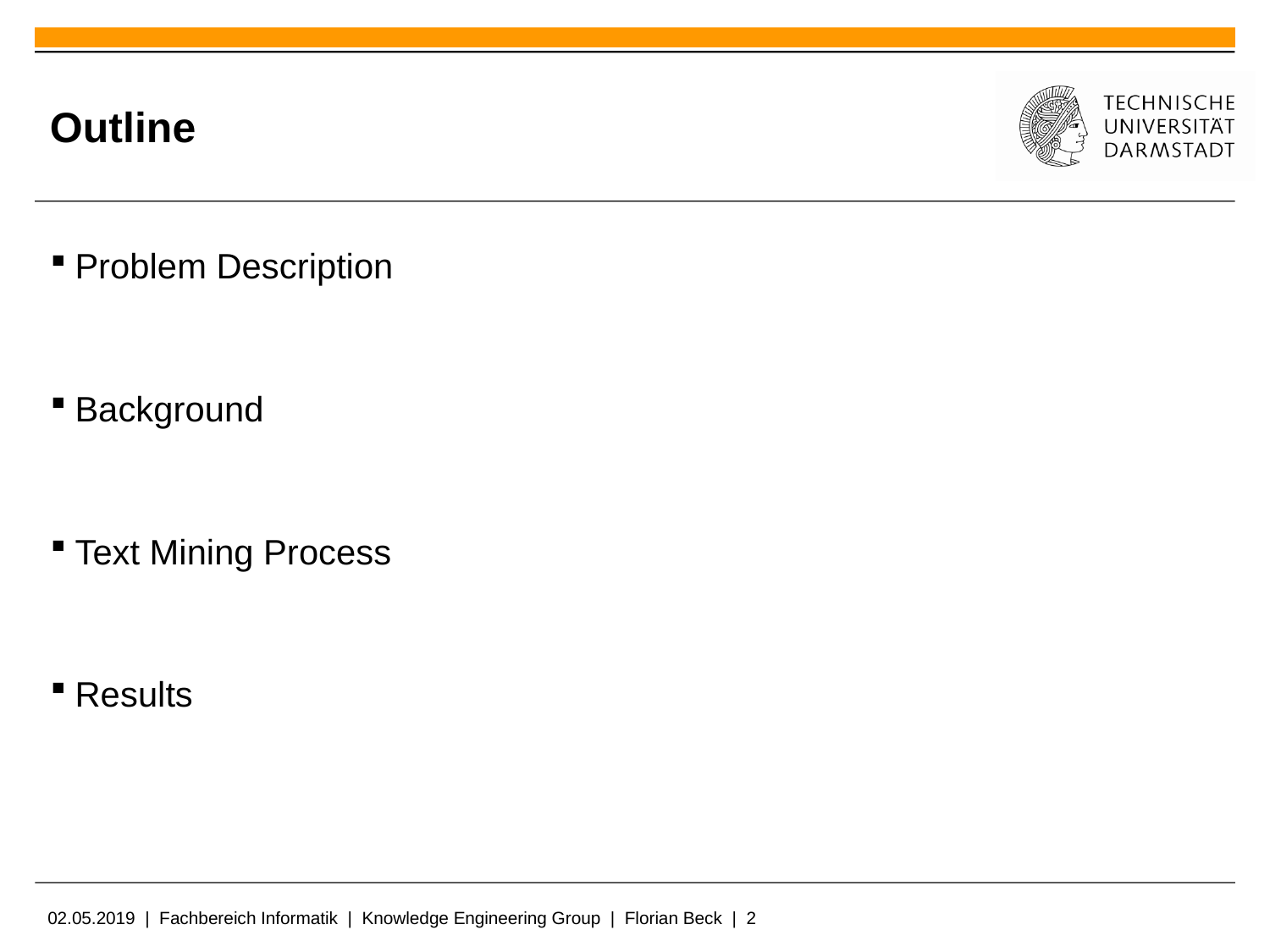

# Outline
Problem Description

Background

Text Mining Process

Results